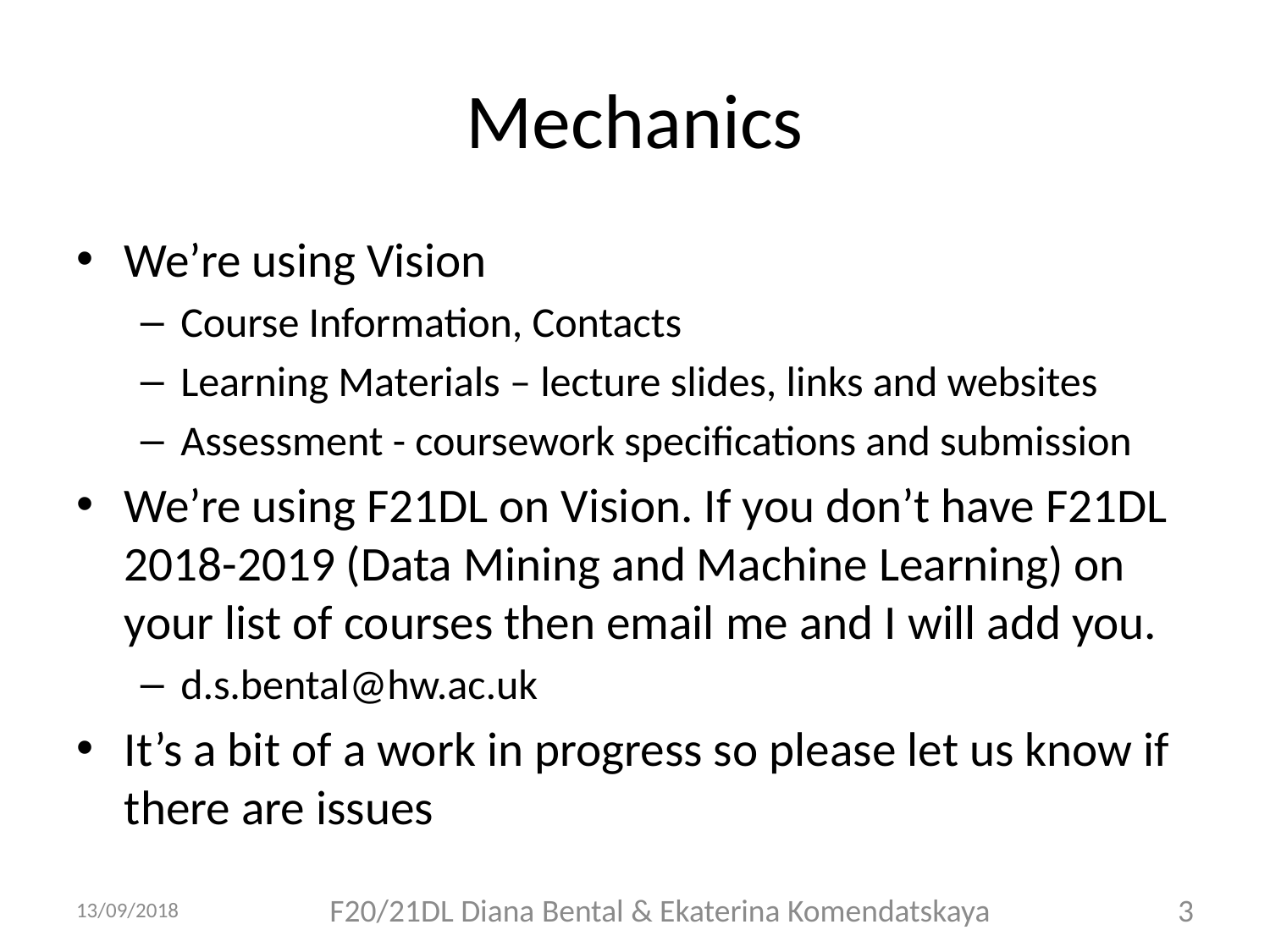

# Mechanics
We’re using Vision
Course Information, Contacts
Learning Materials – lecture slides, links and websites
Assessment - coursework specifications and submission
We’re using F21DL on Vision. If you don’t have F21DL 2018-2019 (Data Mining and Machine Learning) on your list of courses then email me and I will add you.
d.s.bental@hw.ac.uk
It’s a bit of a work in progress so please let us know if there are issues
13/09/2018
F20/21DL Diana Bental & Ekaterina Komendatskaya
3